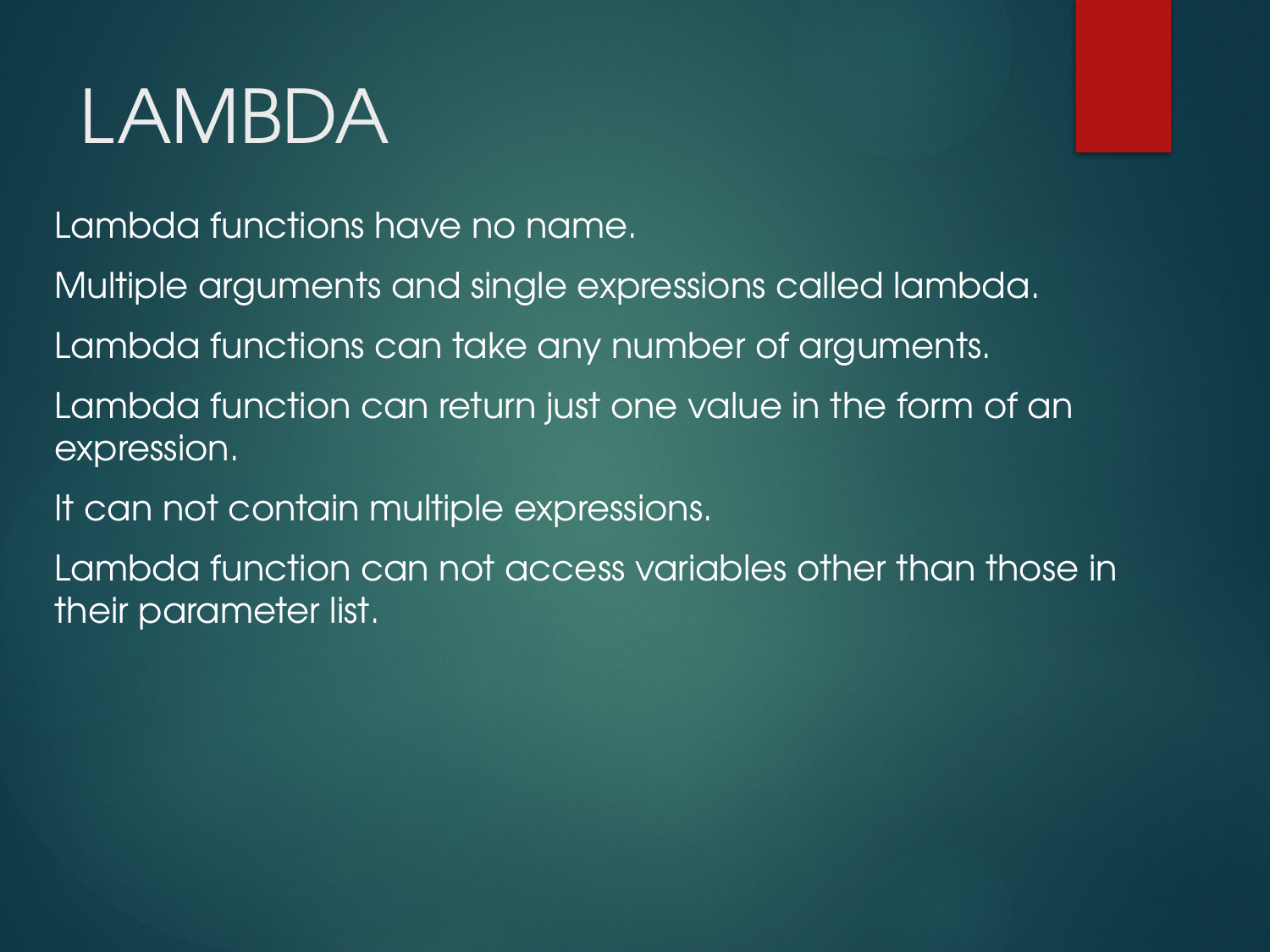

# LAMBDA
Lambda functions have no name.
Multiple arguments and single expressions called lambda.
Lambda functions can take any number of arguments.
Lambda function can return just one value in the form of an expression.
It can not contain multiple expressions.
Lambda function can not access variables other than those in their parameter list.